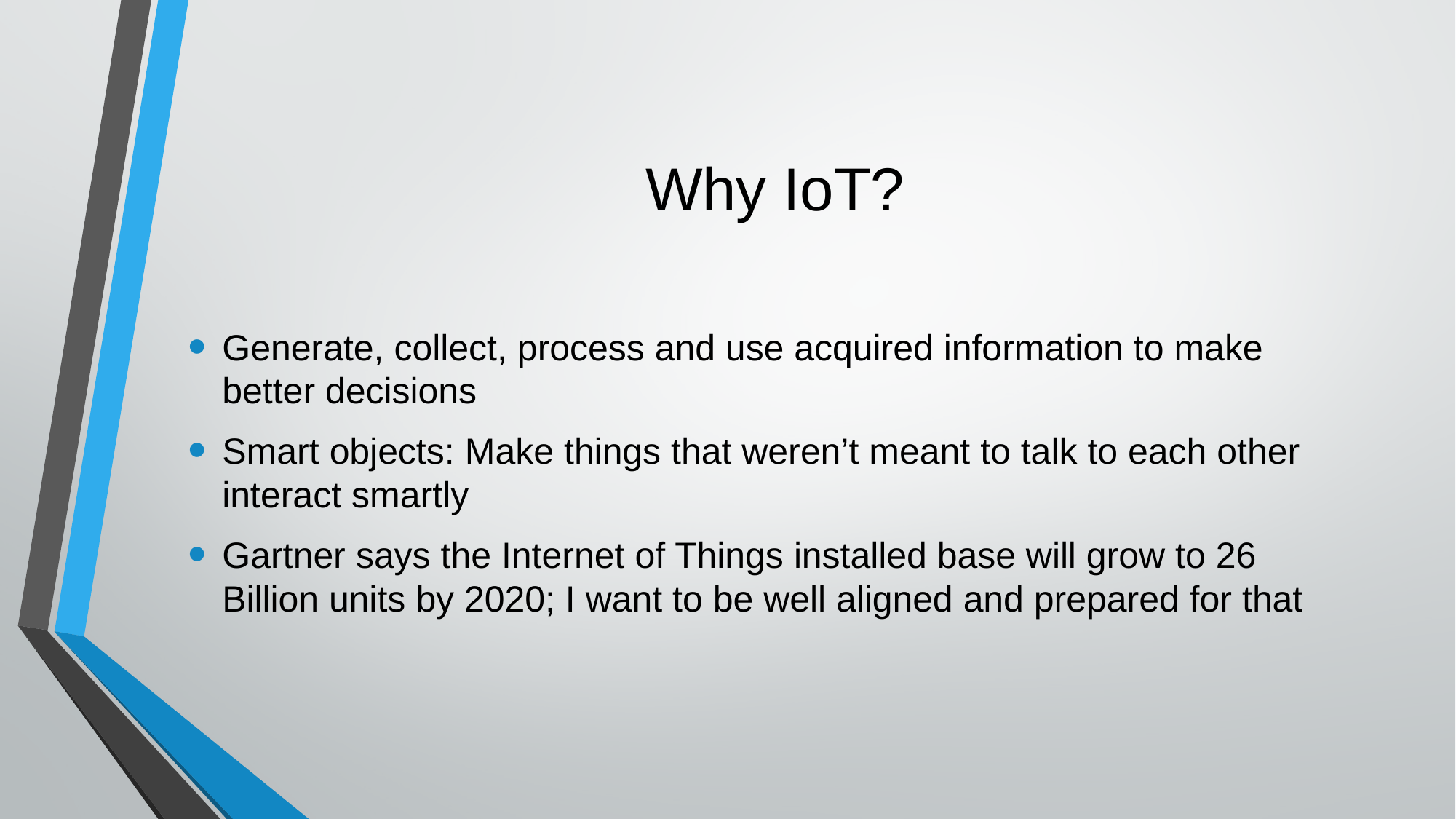

# Why IoT?
Generate, collect, process and use acquired information to make better decisions
Smart objects: Make things that weren’t meant to talk to each other interact smartly
Gartner says the Internet of Things installed base will grow to 26 Billion units by 2020; I want to be well aligned and prepared for that